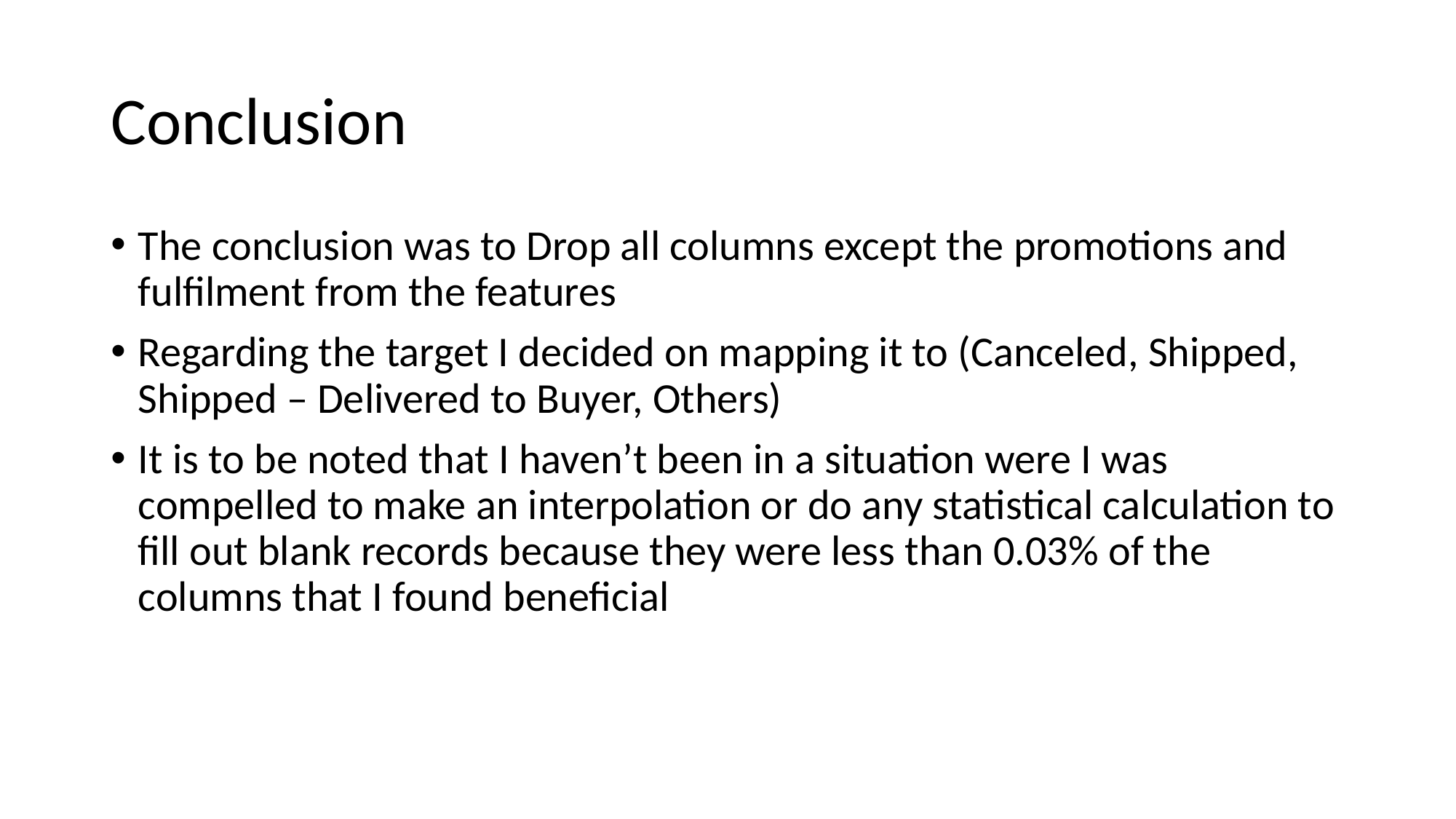

# Conclusion
The conclusion was to Drop all columns except the promotions and fulfilment from the features
Regarding the target I decided on mapping it to (Canceled, Shipped, Shipped – Delivered to Buyer, Others)
It is to be noted that I haven’t been in a situation were I was compelled to make an interpolation or do any statistical calculation to fill out blank records because they were less than 0.03% of the columns that I found beneficial